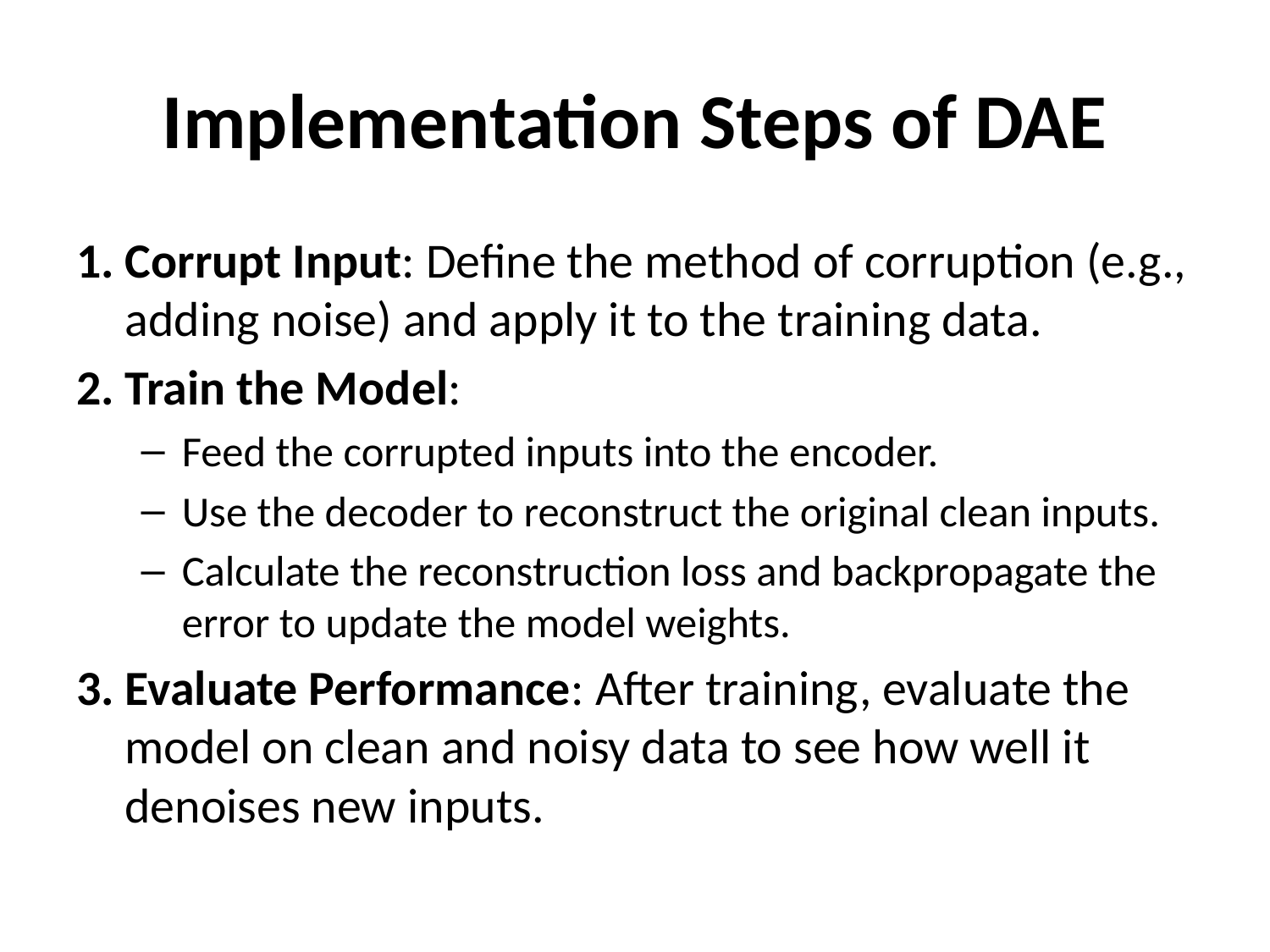

# Implementation Steps of DAE
1. Corrupt Input: Define the method of corruption (e.g., adding noise) and apply it to the training data.
2. Train the Model:
Feed the corrupted inputs into the encoder.
Use the decoder to reconstruct the original clean inputs.
Calculate the reconstruction loss and backpropagate the error to update the model weights.
3. Evaluate Performance: After training, evaluate the model on clean and noisy data to see how well it denoises new inputs.